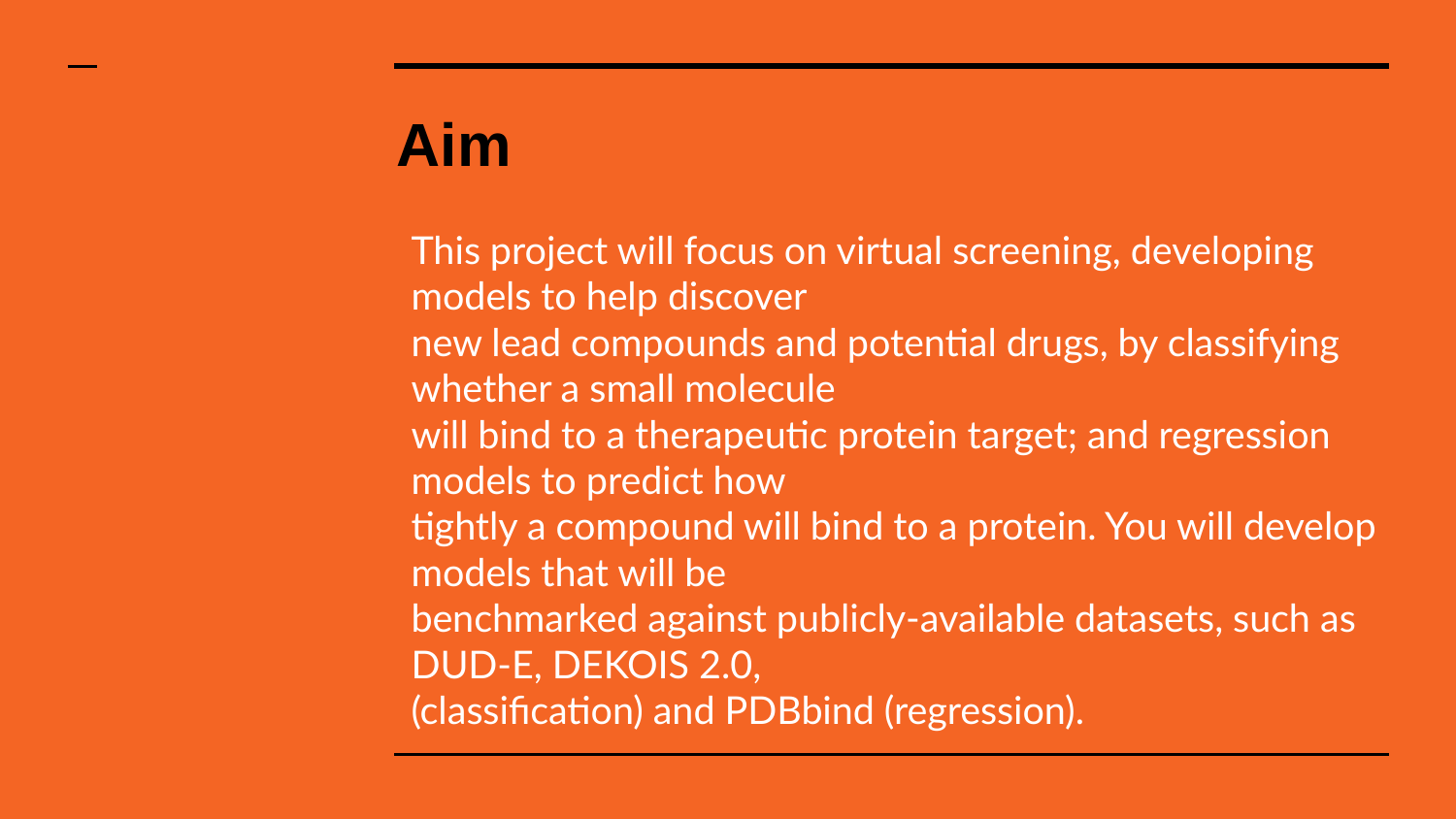

# Aim
This project will focus on virtual screening, developing models to help discover
new lead compounds and potential drugs, by classifying whether a small molecule
will bind to a therapeutic protein target; and regression models to predict how
tightly a compound will bind to a protein. You will develop models that will be
benchmarked against publicly-available datasets, such as DUD-E, DEKOIS 2.0,
(classification) and PDBbind (regression).